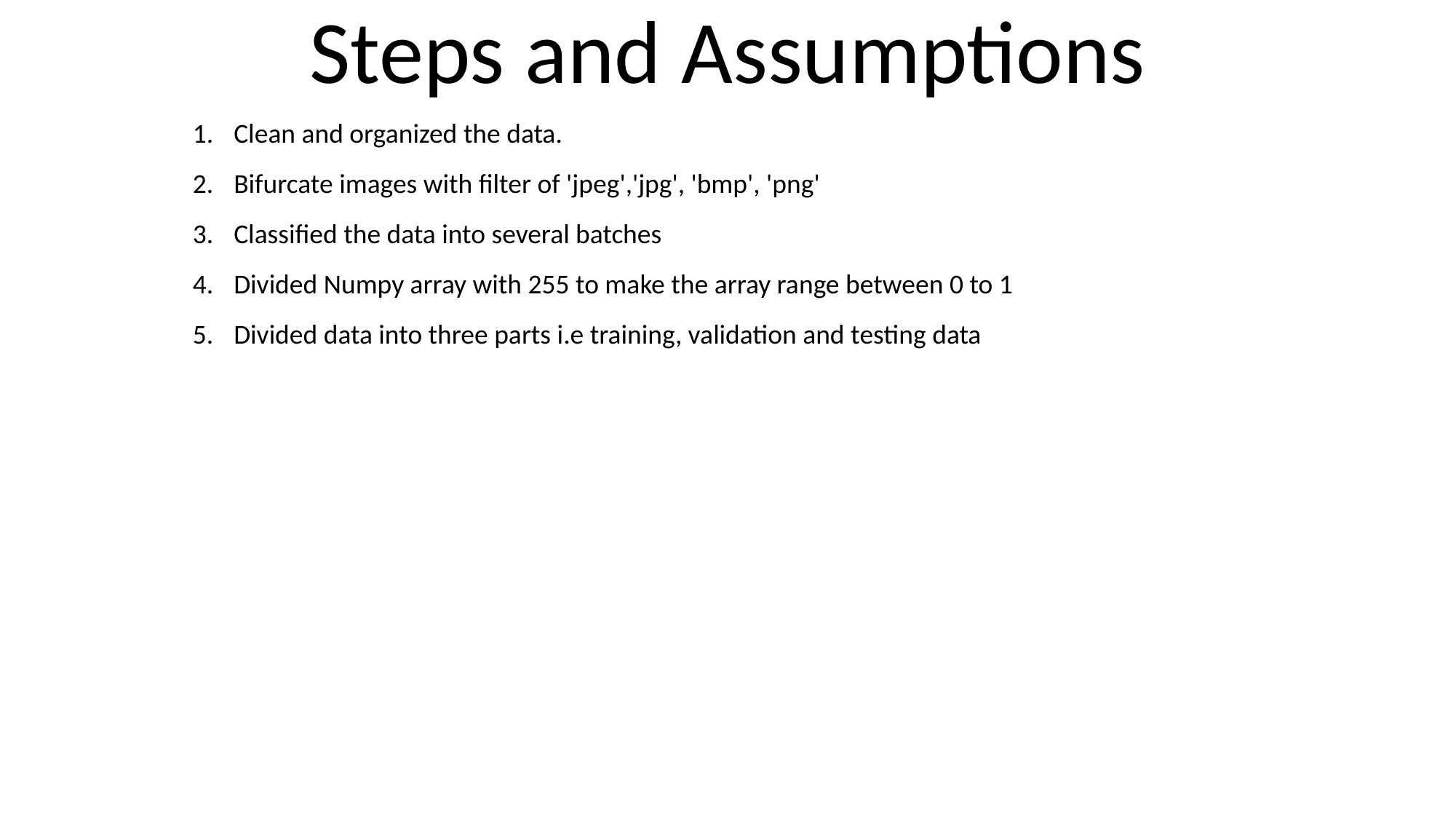

# Steps and Assumptions
Clean and organized the data.
Bifurcate images with filter of 'jpeg','jpg', 'bmp', 'png'
Classified the data into several batches
Divided Numpy array with 255 to make the array range between 0 to 1
Divided data into three parts i.e training, validation and testing data